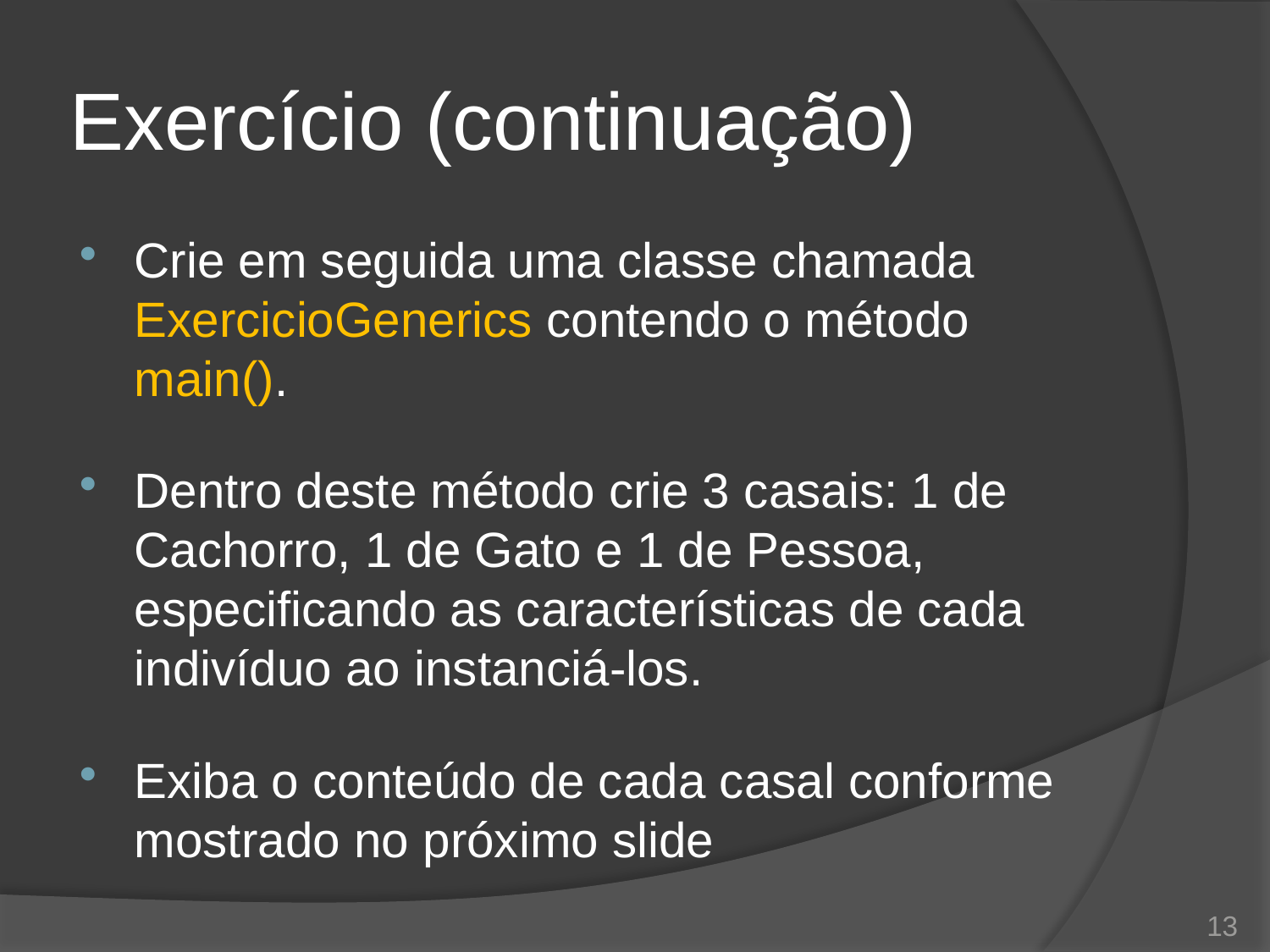

# Exercício (continuação)
Crie em seguida uma classe chamada ExercicioGenerics contendo o método main().
Dentro deste método crie 3 casais: 1 de Cachorro, 1 de Gato e 1 de Pessoa, especificando as características de cada indivíduo ao instanciá-los.
Exiba o conteúdo de cada casal conforme mostrado no próximo slide
13